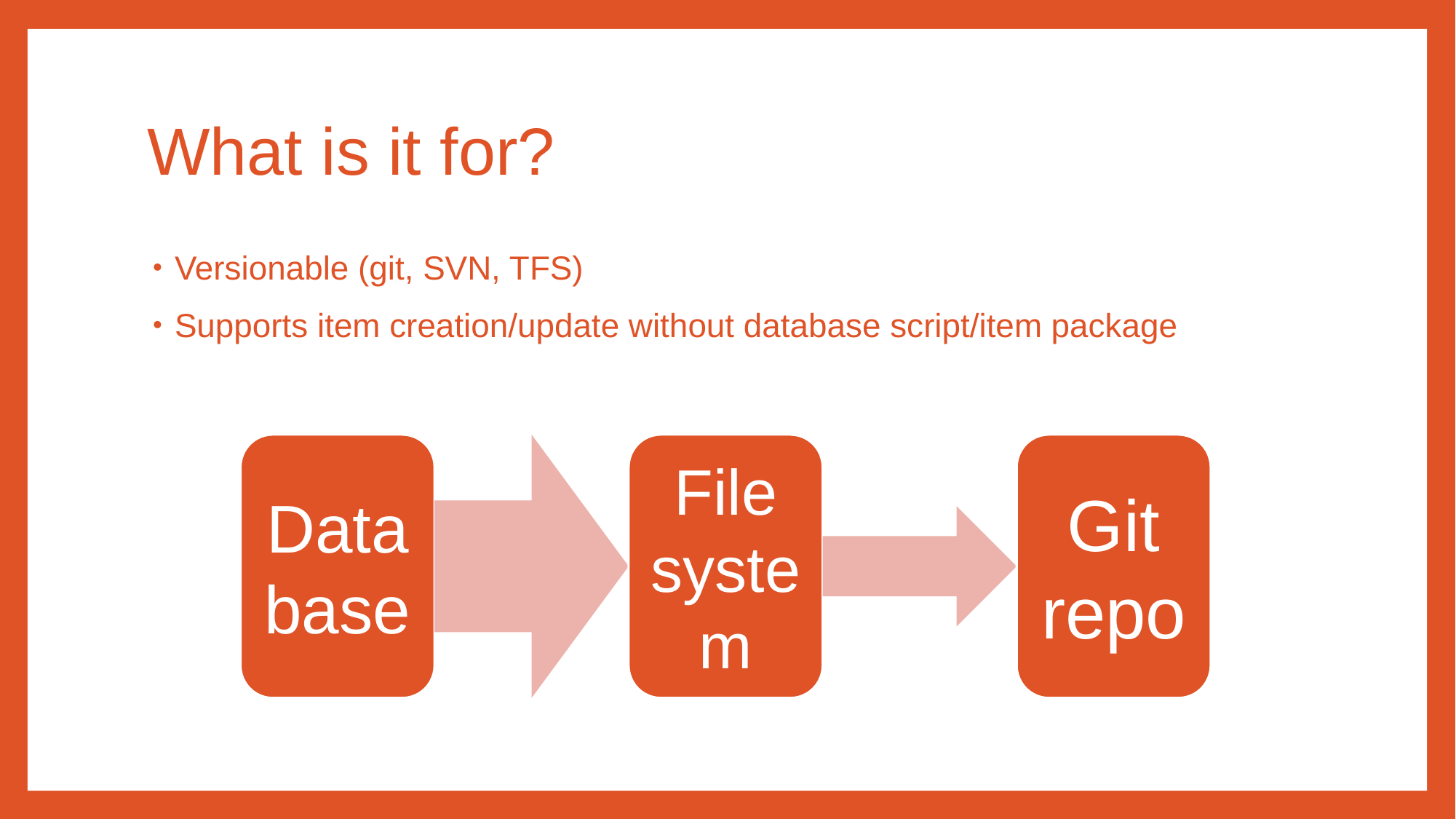

# What is it for?
Versionable (git, SVN, TFS)
Supports item creation/update without database script/item package

Database
File system
Git repo